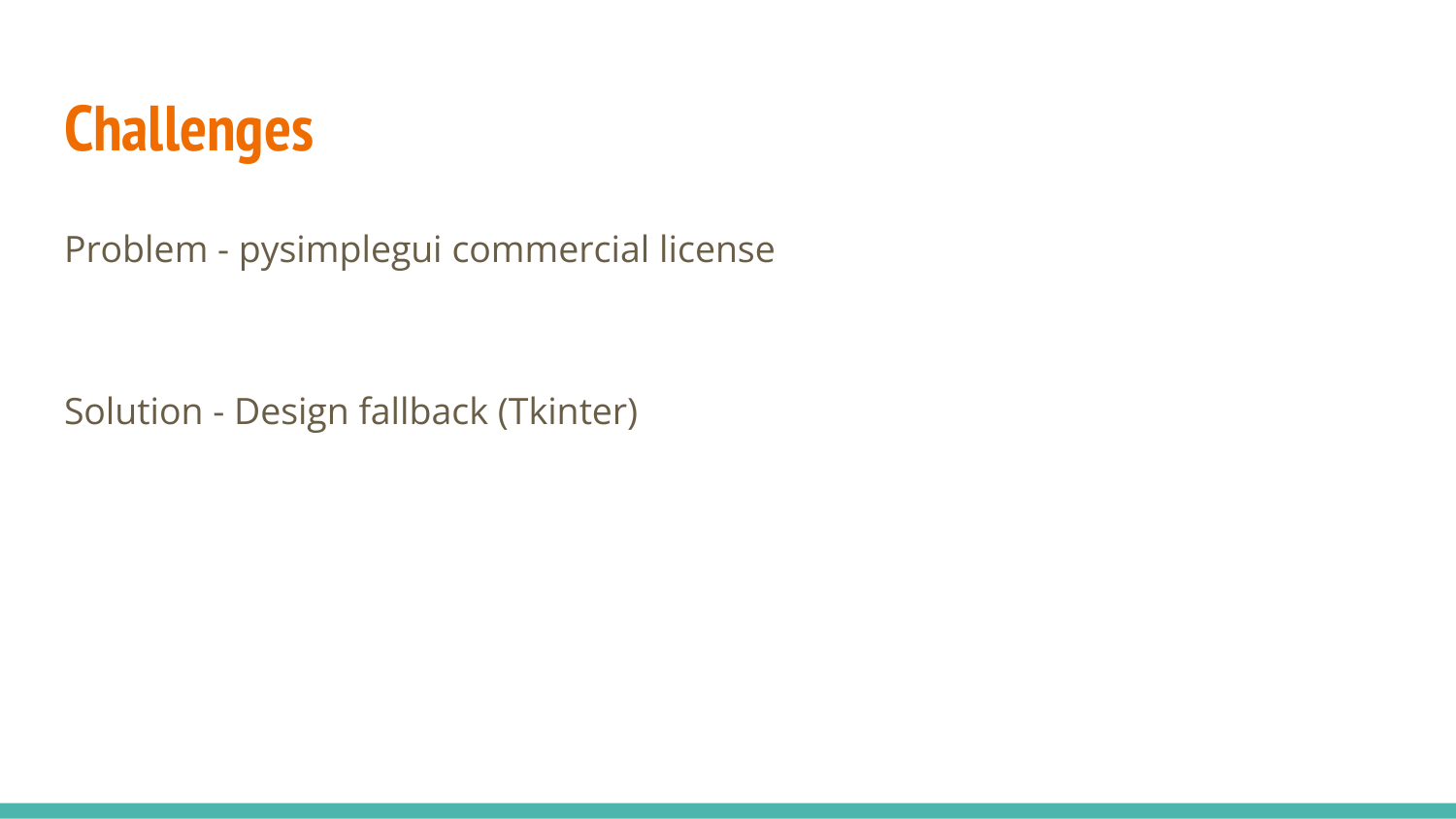

# Challenges
Problem - pysimplegui commercial license

Solution - Design fallback (Tkinter)